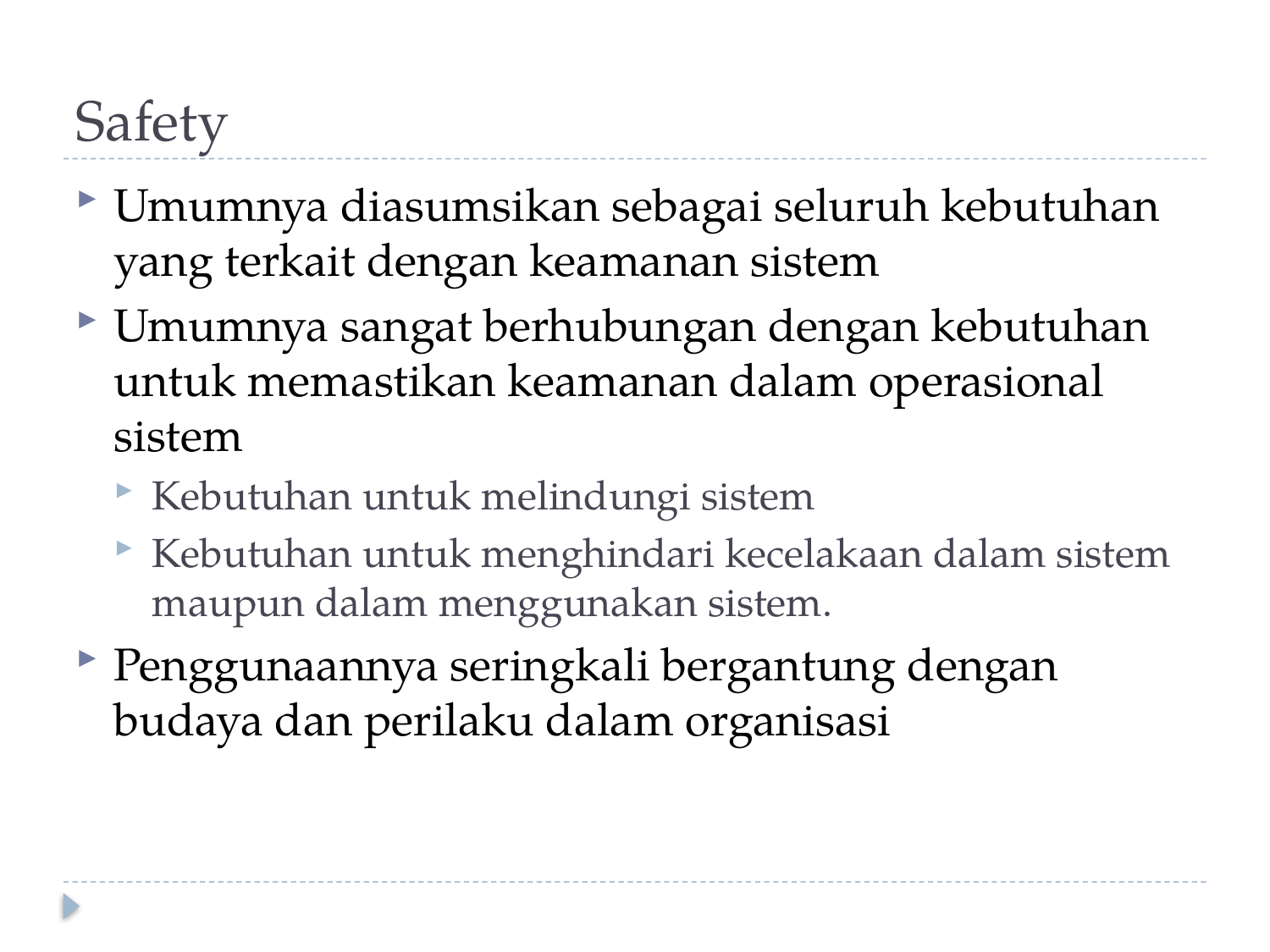

# Safety
Umumnya diasumsikan sebagai seluruh kebutuhan yang terkait dengan keamanan sistem
Umumnya sangat berhubungan dengan kebutuhan untuk memastikan keamanan dalam operasional sistem
Kebutuhan untuk melindungi sistem
Kebutuhan untuk menghindari kecelakaan dalam sistem maupun dalam menggunakan sistem.
Penggunaannya seringkali bergantung dengan budaya dan perilaku dalam organisasi